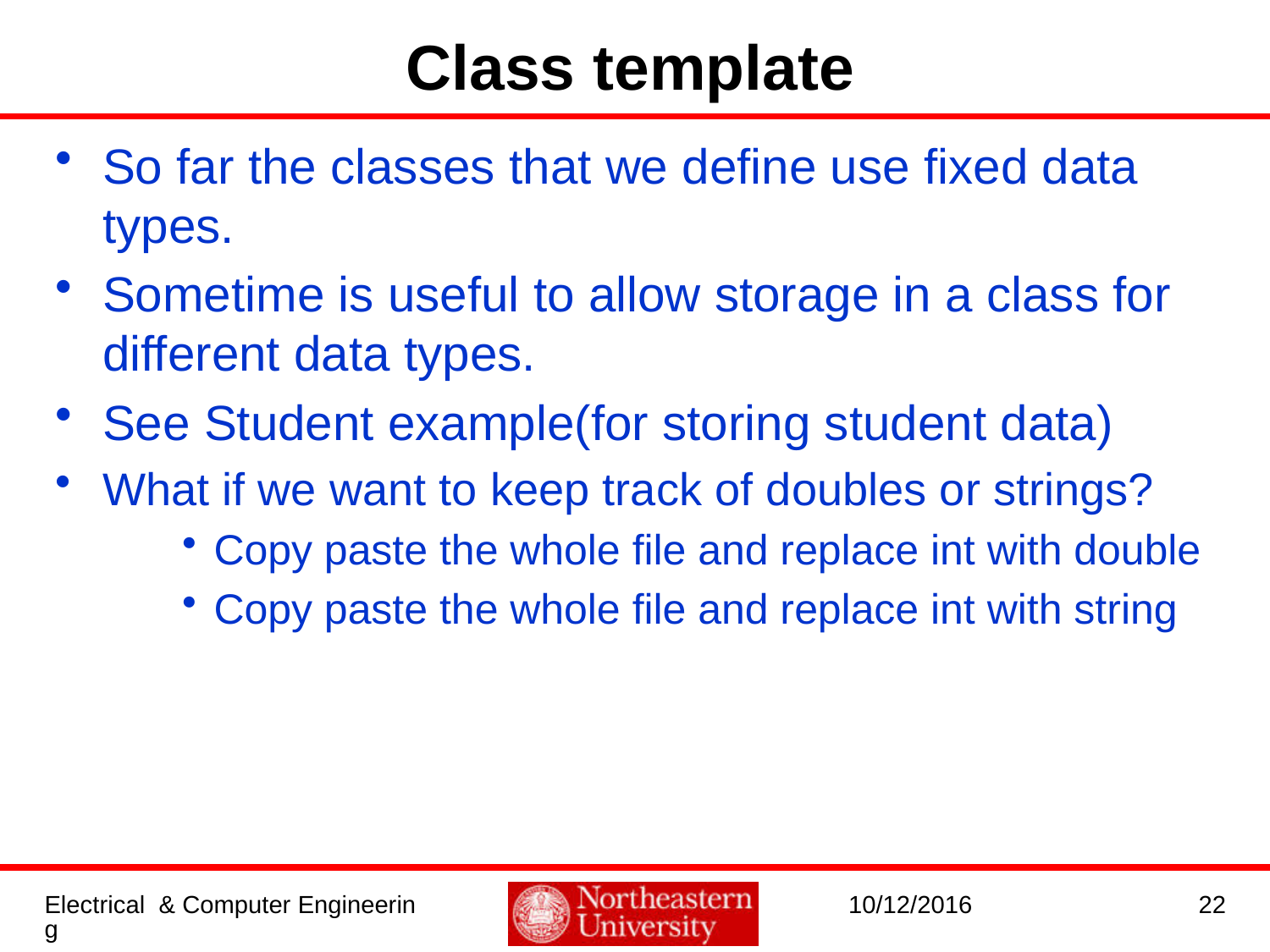

# Class template
So far the classes that we define use fixed data types.
Sometime is useful to allow storage in a class for different data types.
See Student example(for storing student data)
What if we want to keep track of doubles or strings?
Copy paste the whole file and replace int with double
Copy paste the whole file and replace int with string

Electrical  & Computer Engineering
10/12/2016
22